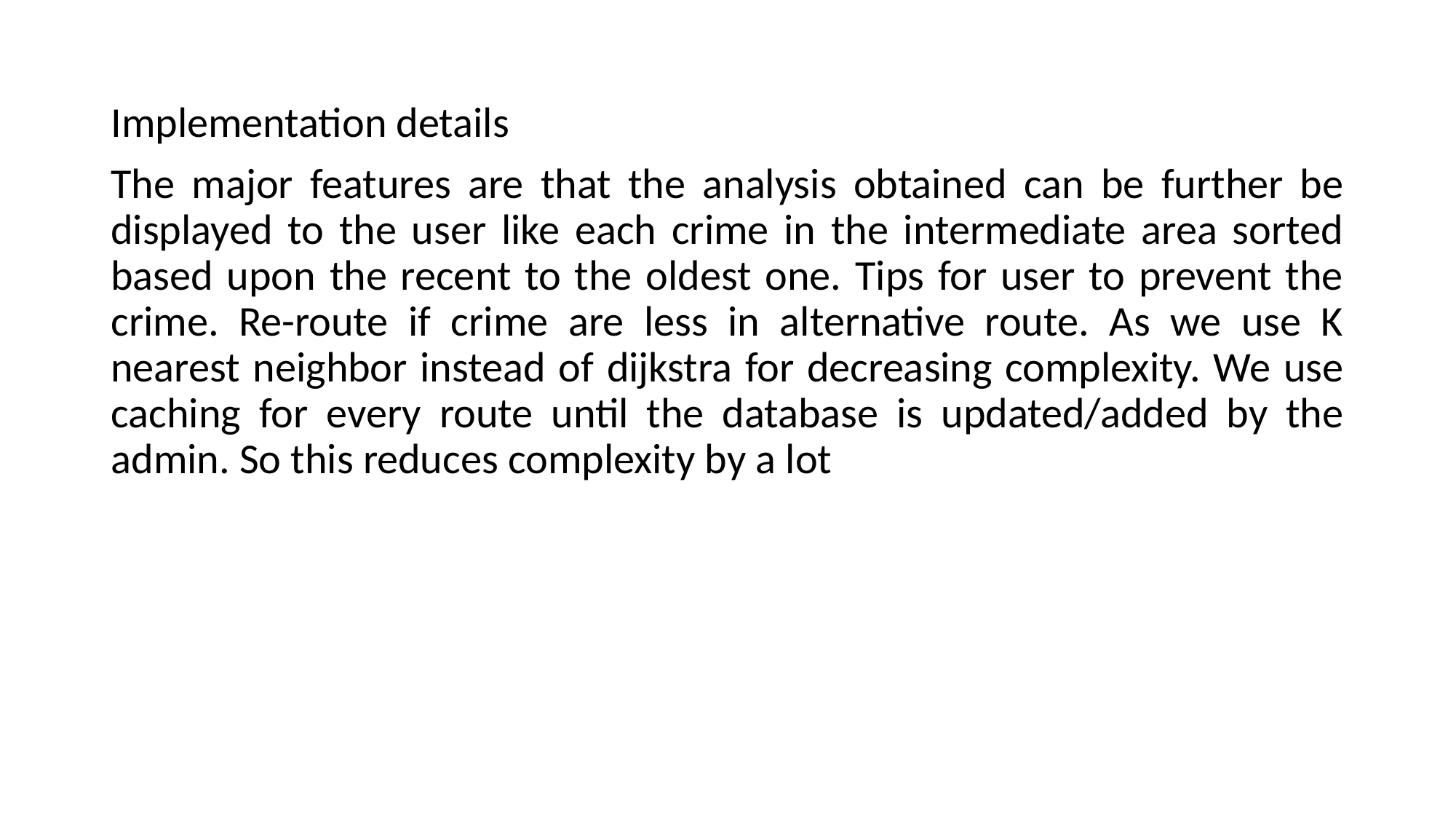

Implementation details
The major features are that the analysis obtained can be further be displayed to the user like each crime in the intermediate area sorted based upon the recent to the oldest one. Tips for user to prevent the crime. Re-route if crime are less in alternative route. As we use K nearest neighbor instead of dijkstra for decreasing complexity. We use caching for every route until the database is updated/added by the admin. So this reduces complexity by a lot